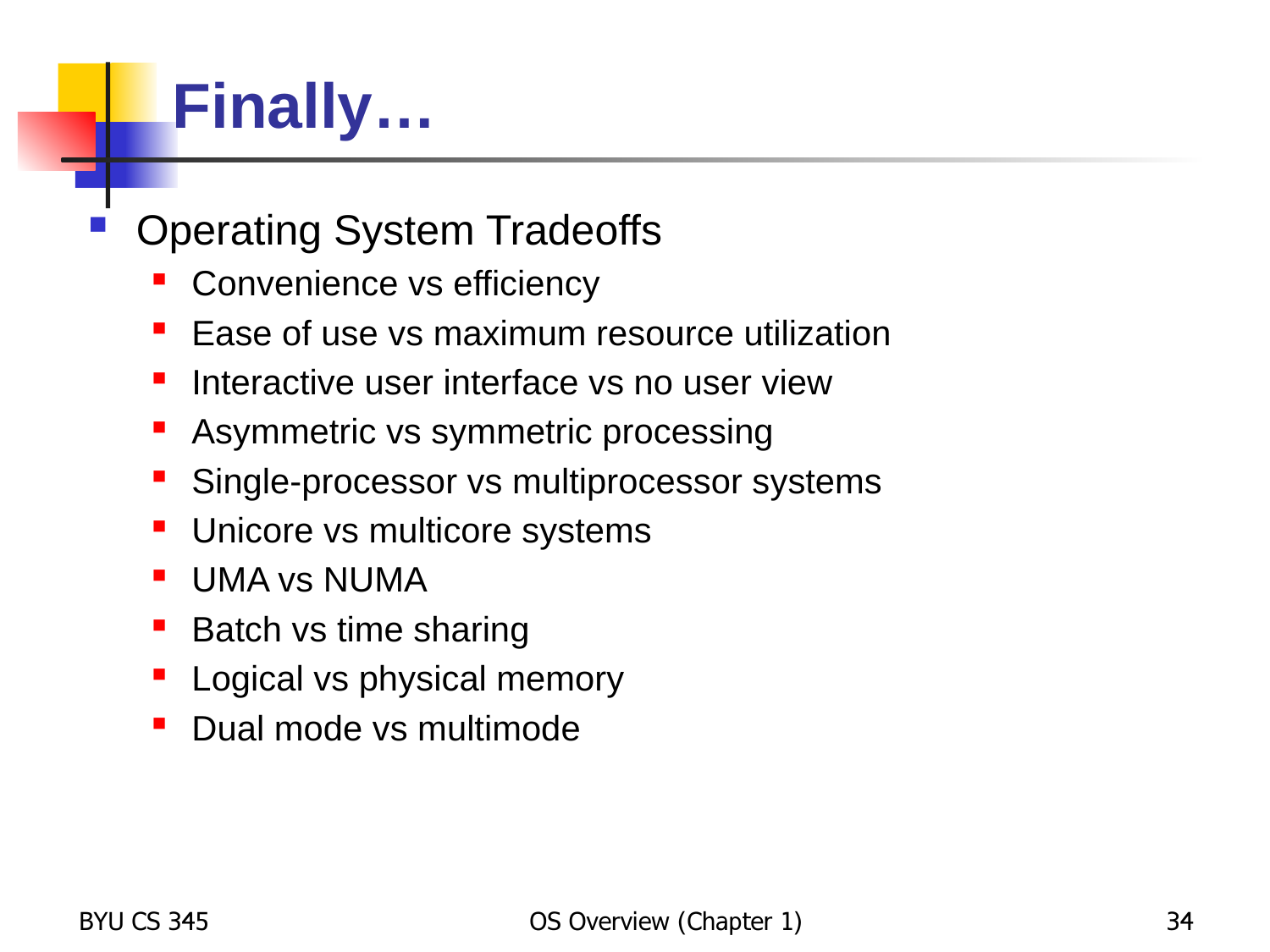

# Finally…
Operating System Tradeoffs
Convenience vs efficiency
Ease of use vs maximum resource utilization
Interactive user interface vs no user view
Asymmetric vs symmetric processing
Single-processor vs multiprocessor systems
Unicore vs multicore systems
UMA vs NUMA
Batch vs time sharing
Logical vs physical memory
Dual mode vs multimode

BYU CS 345
OS Overview (Chapter 1)
34